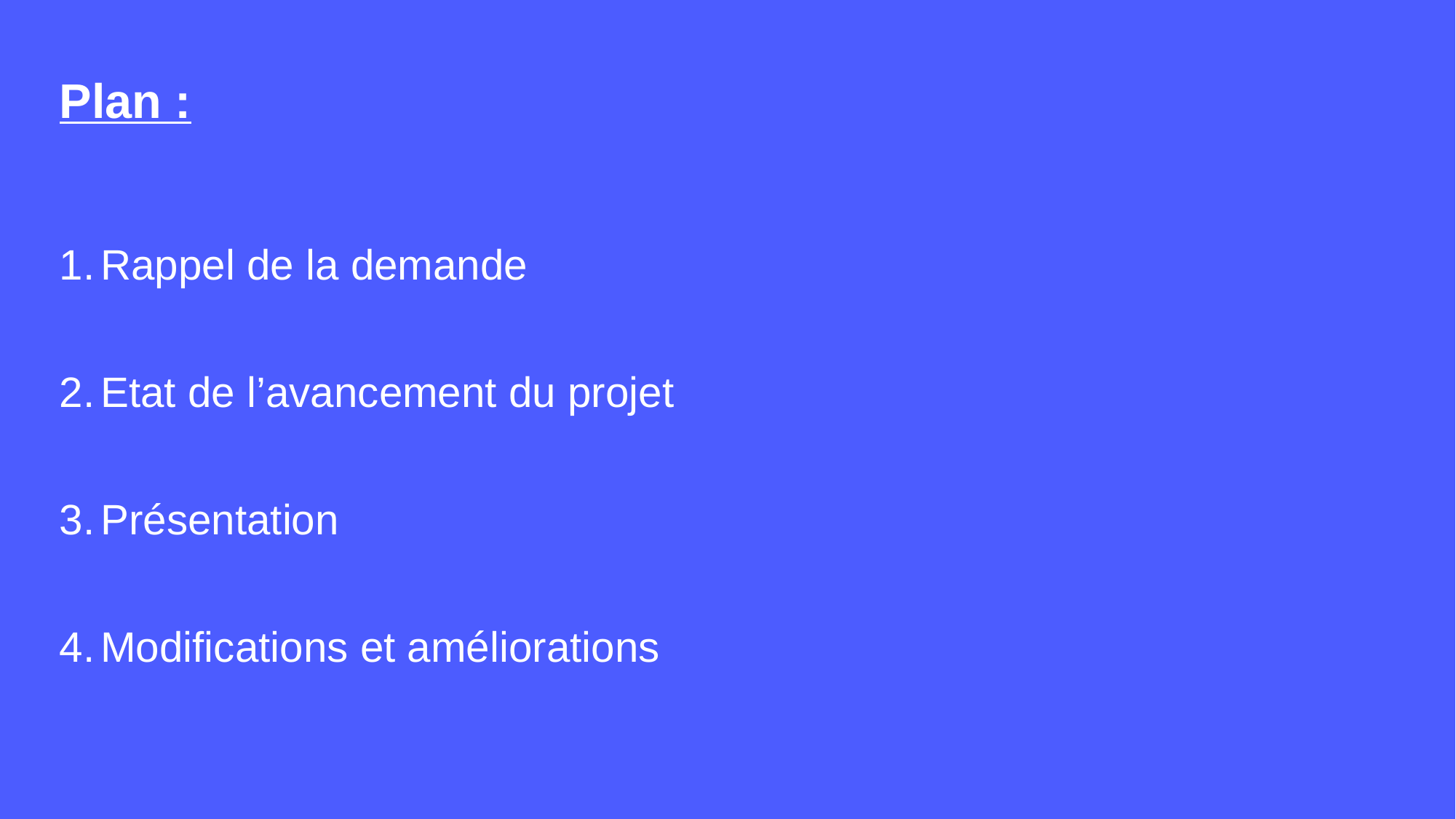

Plan :

Rappel de la demande
Etat de l’avancement du projet
Présentation
Modifications et améliorations